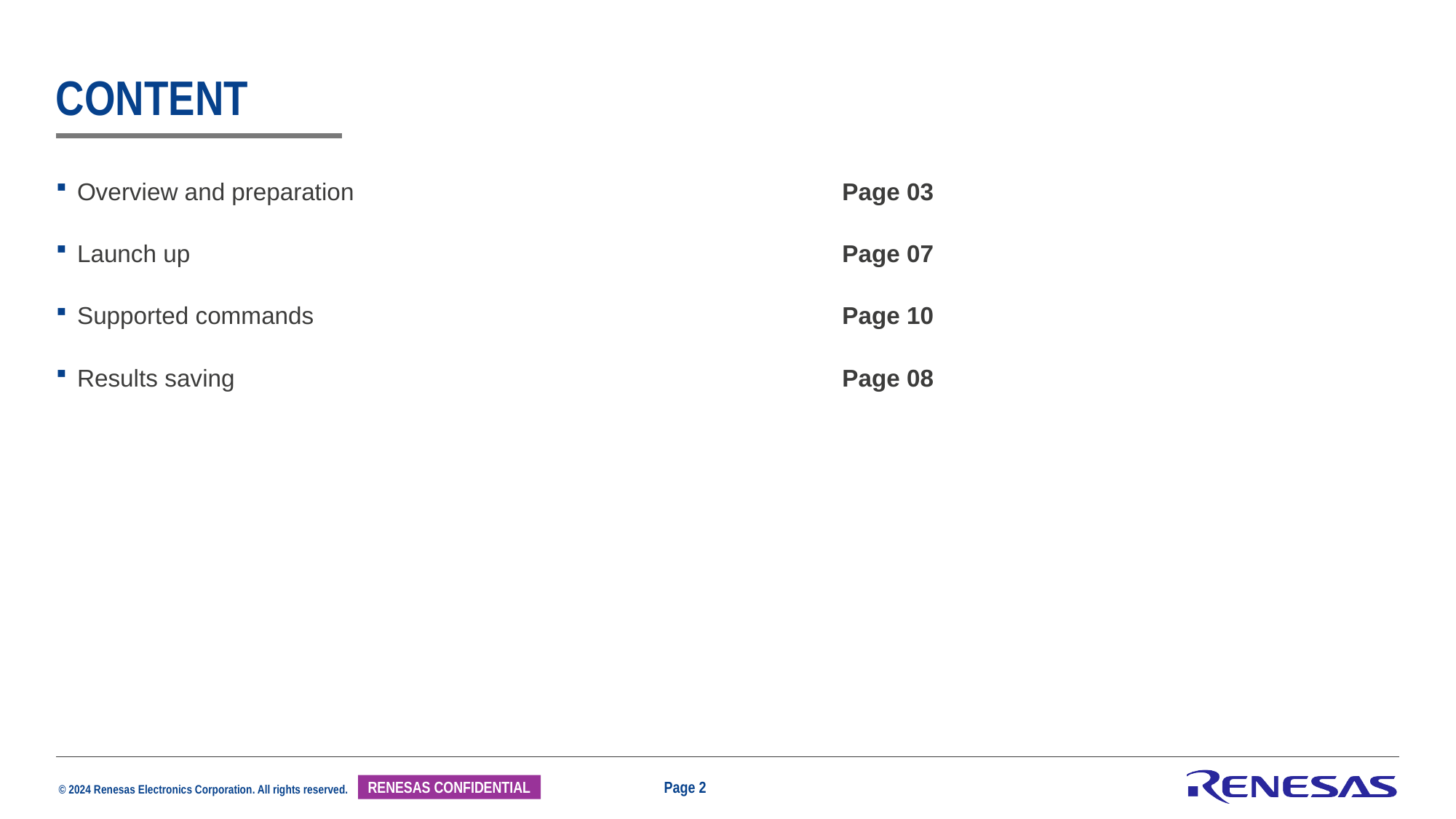

# content
Overview and preparation	Page 03
Launch up	Page 07
Supported commands	Page 10
Results saving	Page 08